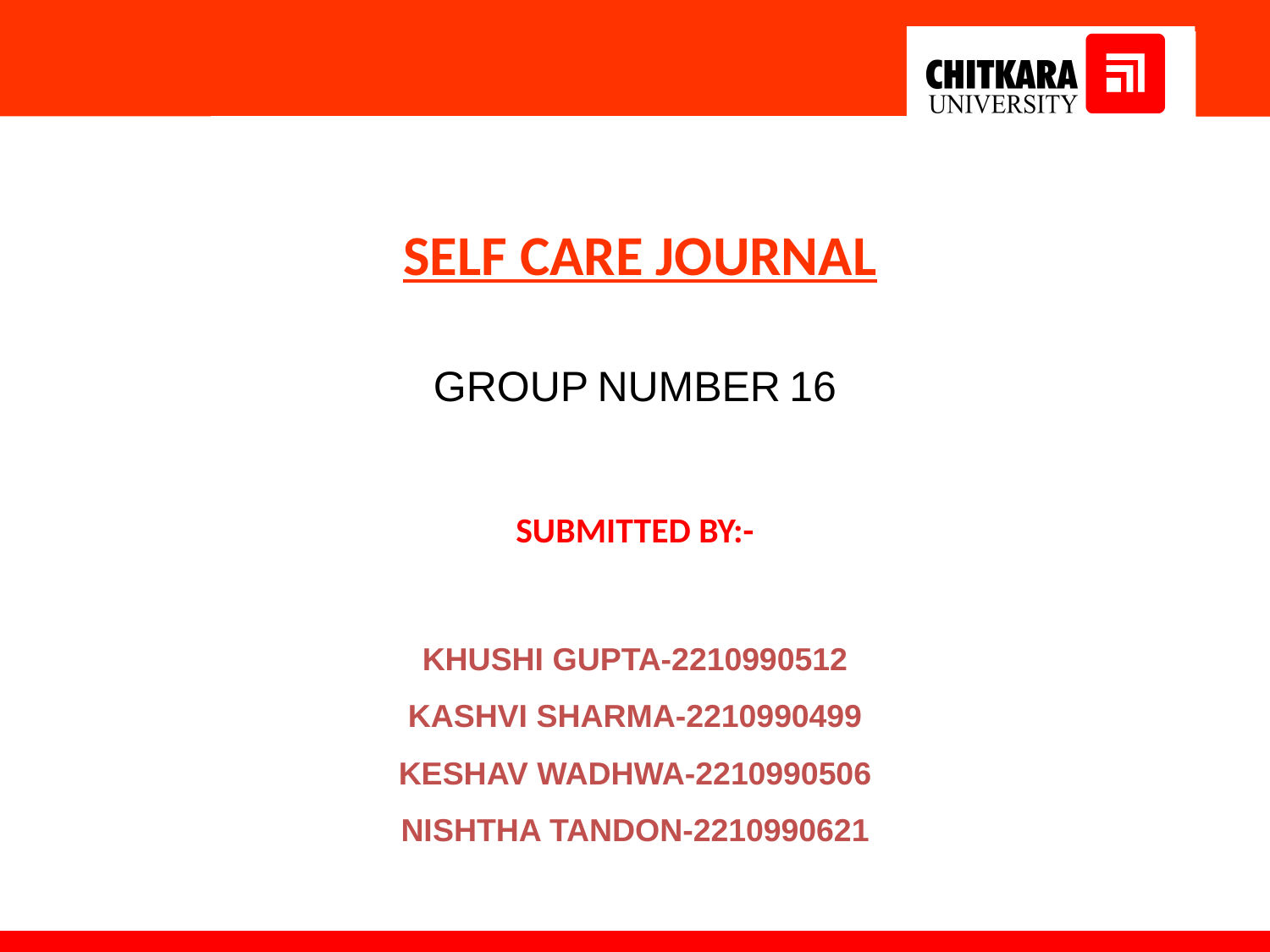

SELF CARE JOURNAL
GROUP NUMBER 16
SUBMITTED BY:-
KHUSHI GUPTA-2210990512
KASHVI SHARMA-2210990499
KESHAV WADHWA-2210990506
NISHTHA TANDON-2210990621